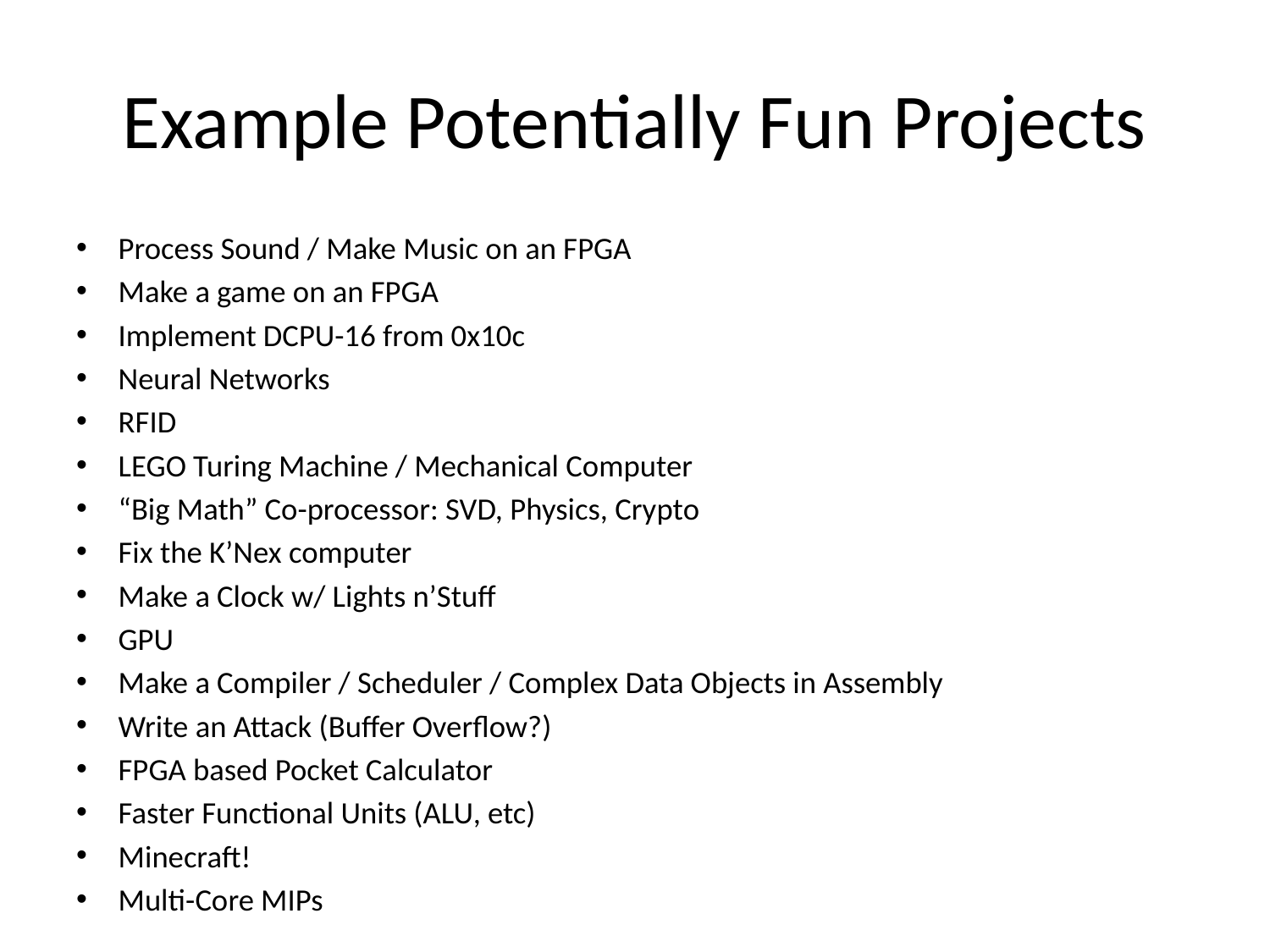

# Example Potentially Fun Projects
Process Sound / Make Music on an FPGA
Make a game on an FPGA
Implement DCPU-16 from 0x10c
Neural Networks
RFID
LEGO Turing Machine / Mechanical Computer
“Big Math” Co-processor: SVD, Physics, Crypto
Fix the K’Nex computer
Make a Clock w/ Lights n’Stuff
GPU
Make a Compiler / Scheduler / Complex Data Objects in Assembly
Write an Attack (Buffer Overflow?)
FPGA based Pocket Calculator
Faster Functional Units (ALU, etc)
Minecraft!
Multi-Core MIPs